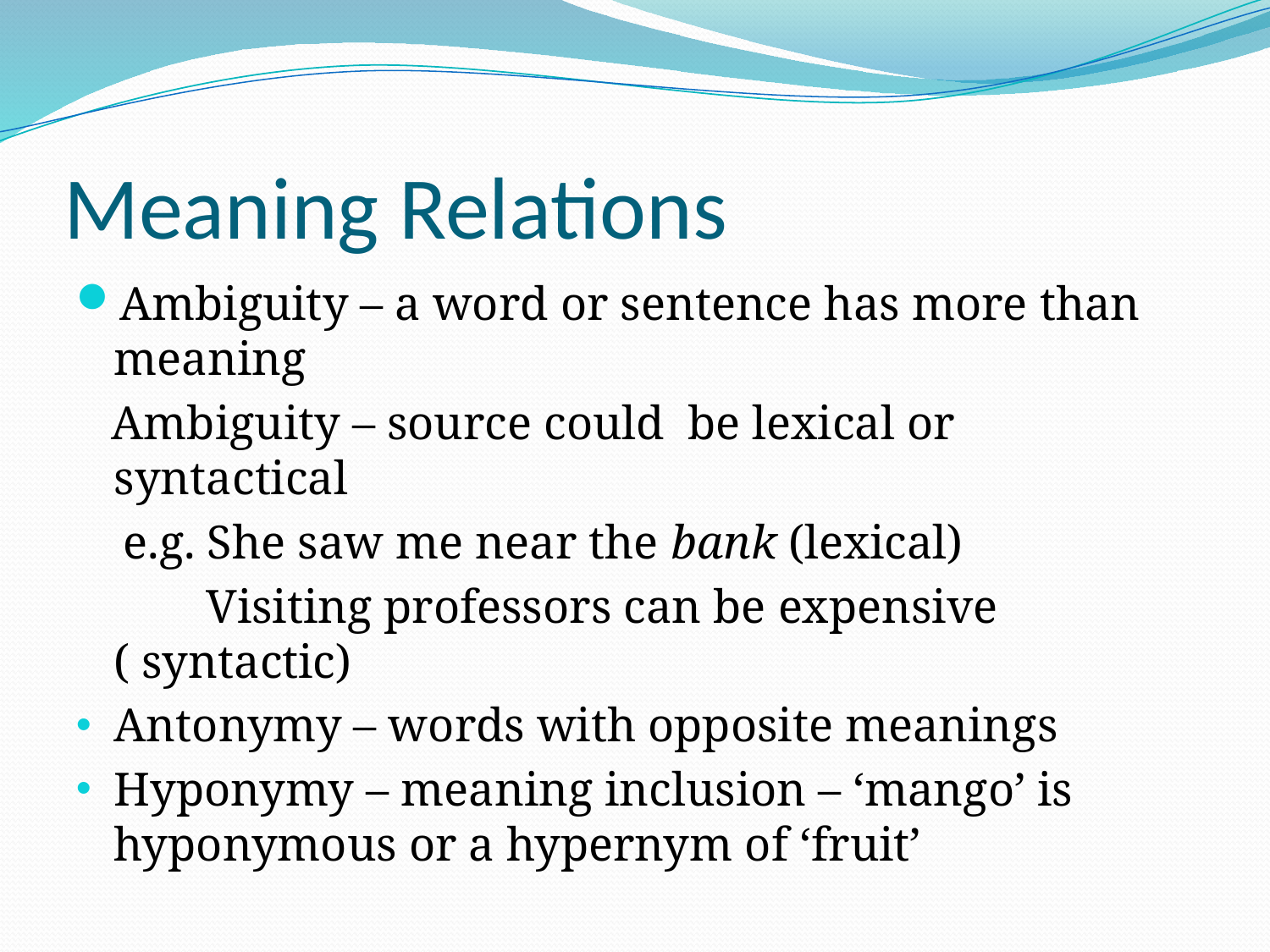

# Meaning Relations
Ambiguity – a word or sentence has more than meaning
   Ambiguity – source could  be lexical or syntactical
    e.g. She saw me near the bank (lexical)
           Visiting professors can be expensive ( syntactic)
Antonymy – words with opposite meanings
Hyponymy – meaning inclusion – ‘mango’ is hyponymous or a hypernym of ‘fruit’